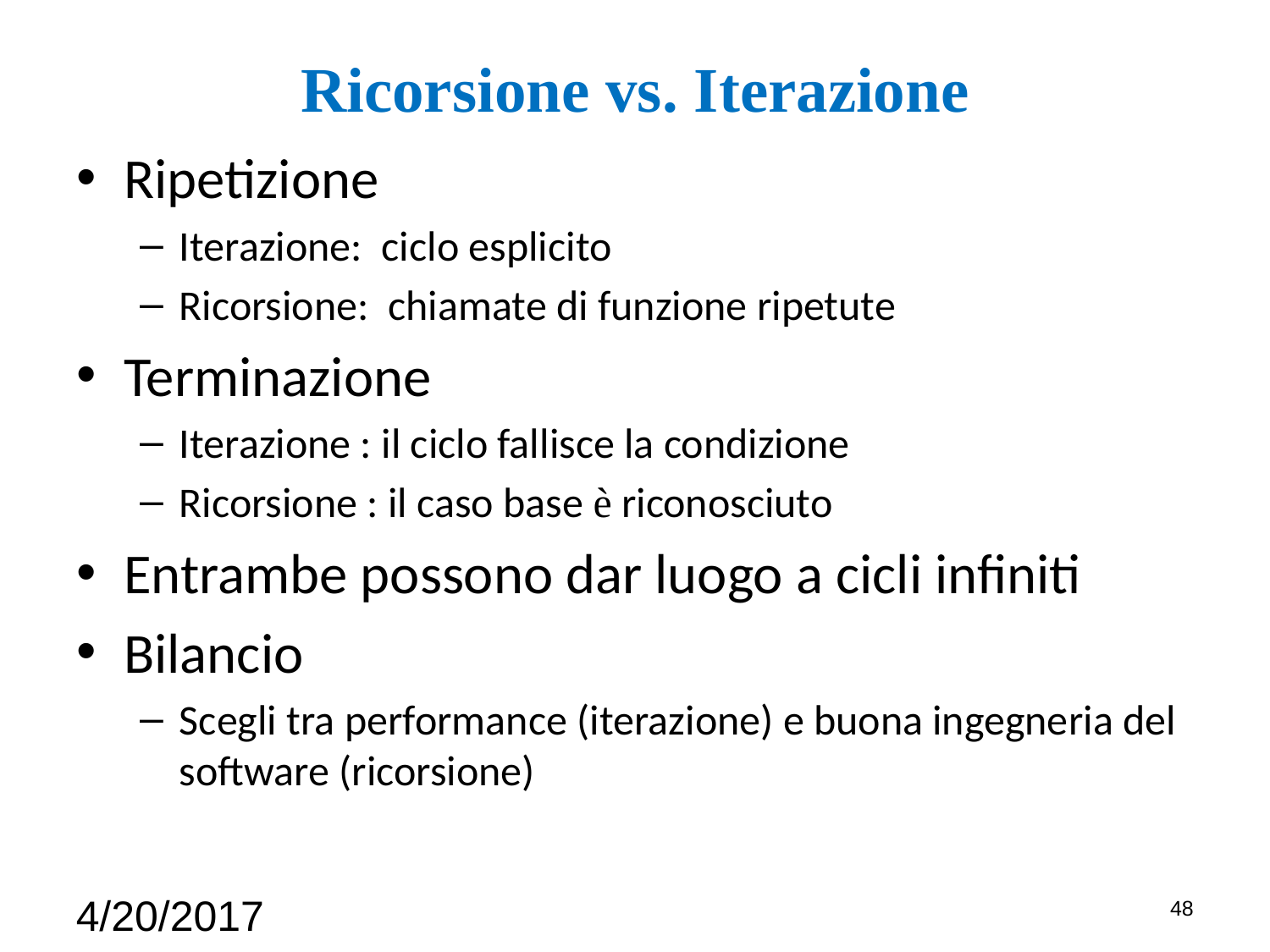

# Ricorsione vs. Iterazione
Ripetizione
Iterazione:  ciclo esplicito
Ricorsione:  chiamate di funzione ripetute
Terminazione
Iterazione : il ciclo fallisce la condizione
Ricorsione : il caso base è riconosciuto
Entrambe possono dar luogo a cicli infiniti
Bilancio
Scegli tra performance (iterazione) e buona ingegneria del software (ricorsione)
4/20/2017
48